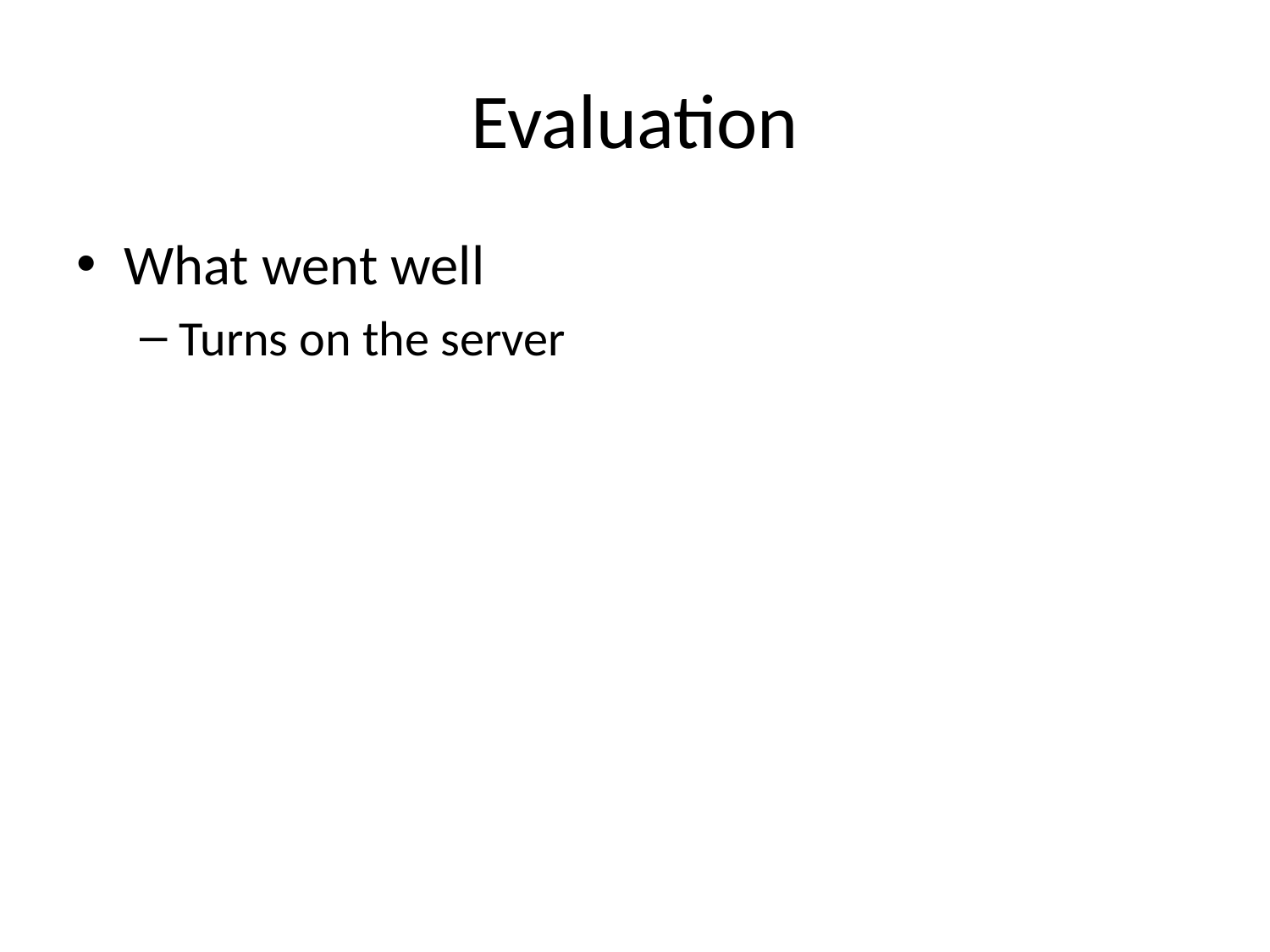

# Evaluation
What went well
Turns on the server